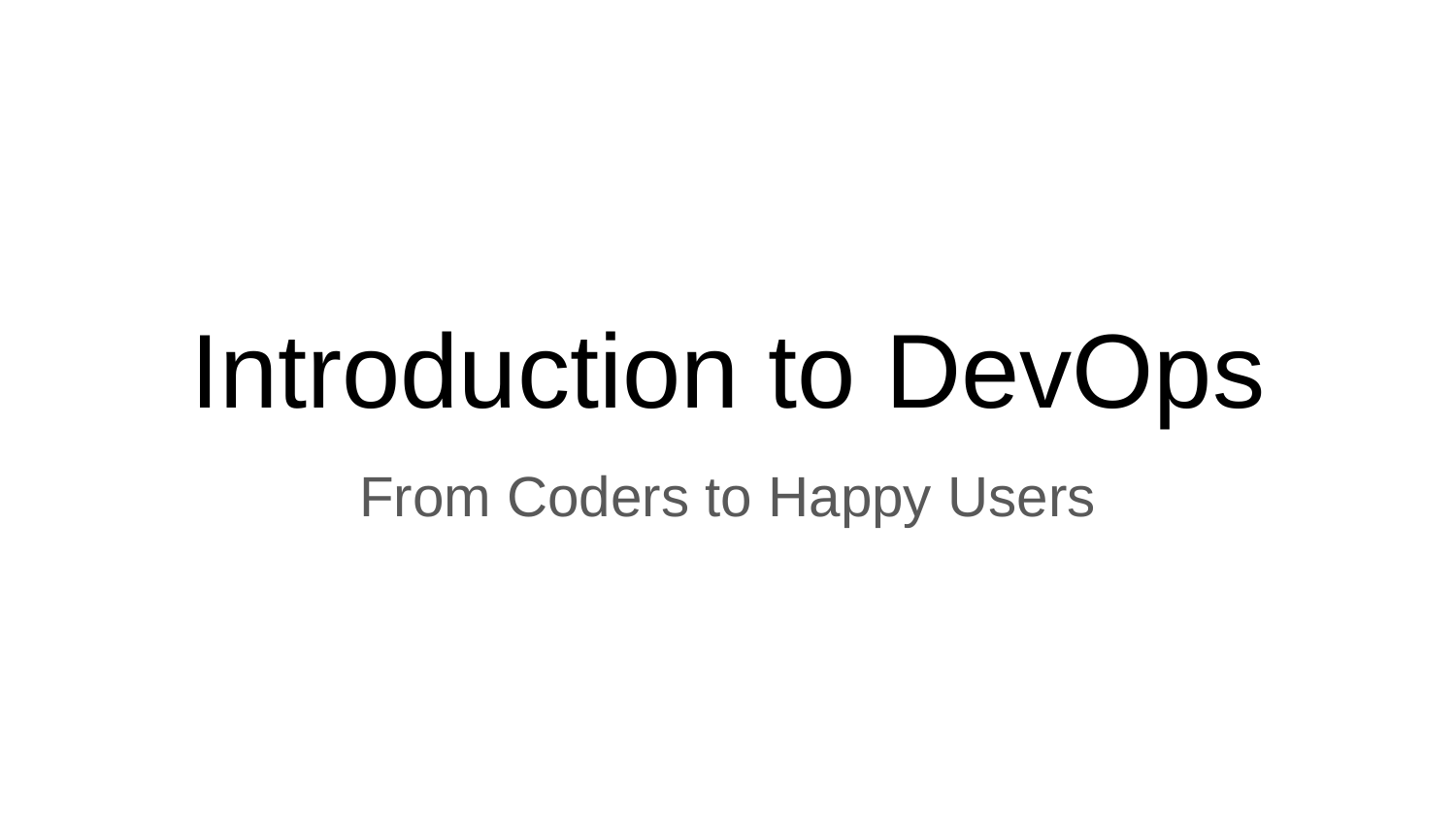

# Introduction to DevOps
From Coders to Happy Users